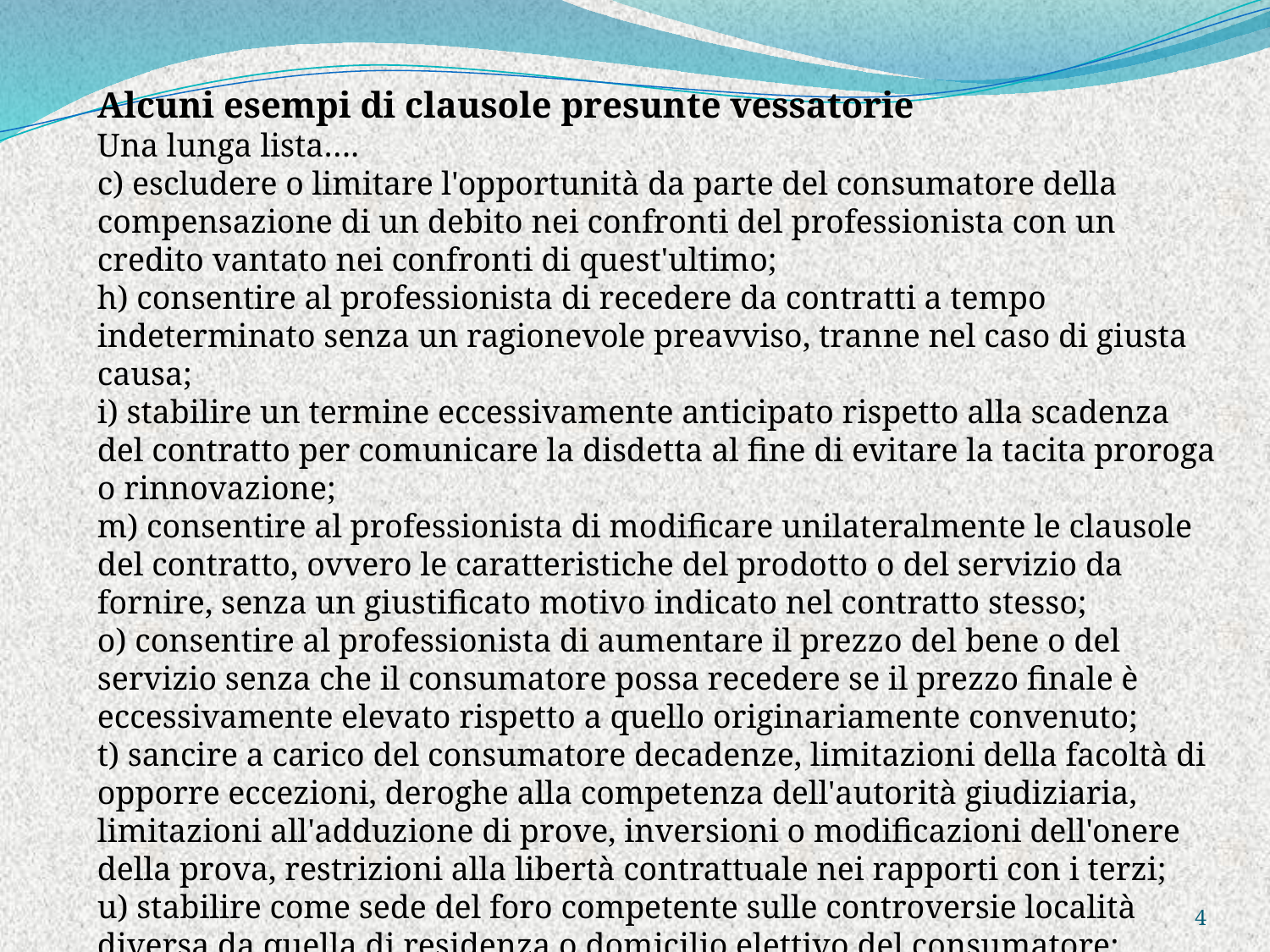

Alcuni esempi di clausole presunte vessatorie
Una lunga lista….
c) escludere o limitare l'opportunità da parte del consumatore della compensazione di un debito nei confronti del professionista con un credito vantato nei confronti di quest'ultimo;
h) consentire al professionista di recedere da contratti a tempo indeterminato senza un ragionevole preavviso, tranne nel caso di giusta causa;
i) stabilire un termine eccessivamente anticipato rispetto alla scadenza del contratto per comunicare la disdetta al fine di evitare la tacita proroga o rinnovazione;
m) consentire al professionista di modificare unilateralmente le clausole del contratto, ovvero le caratteristiche del prodotto o del servizio da fornire, senza un giustificato motivo indicato nel contratto stesso;
o) consentire al professionista di aumentare il prezzo del bene o del servizio senza che il consumatore possa recedere se il prezzo finale è eccessivamente elevato rispetto a quello originariamente convenuto;
t) sancire a carico del consumatore decadenze, limitazioni della facoltà di opporre eccezioni, deroghe alla competenza dell'autorità giudiziaria, limitazioni all'adduzione di prove, inversioni o modificazioni dell'onere della prova, restrizioni alla libertà contrattuale nei rapporti con i terzi;
u) stabilire come sede del foro competente sulle controversie località diversa da quella di residenza o domicilio elettivo del consumatore;

4